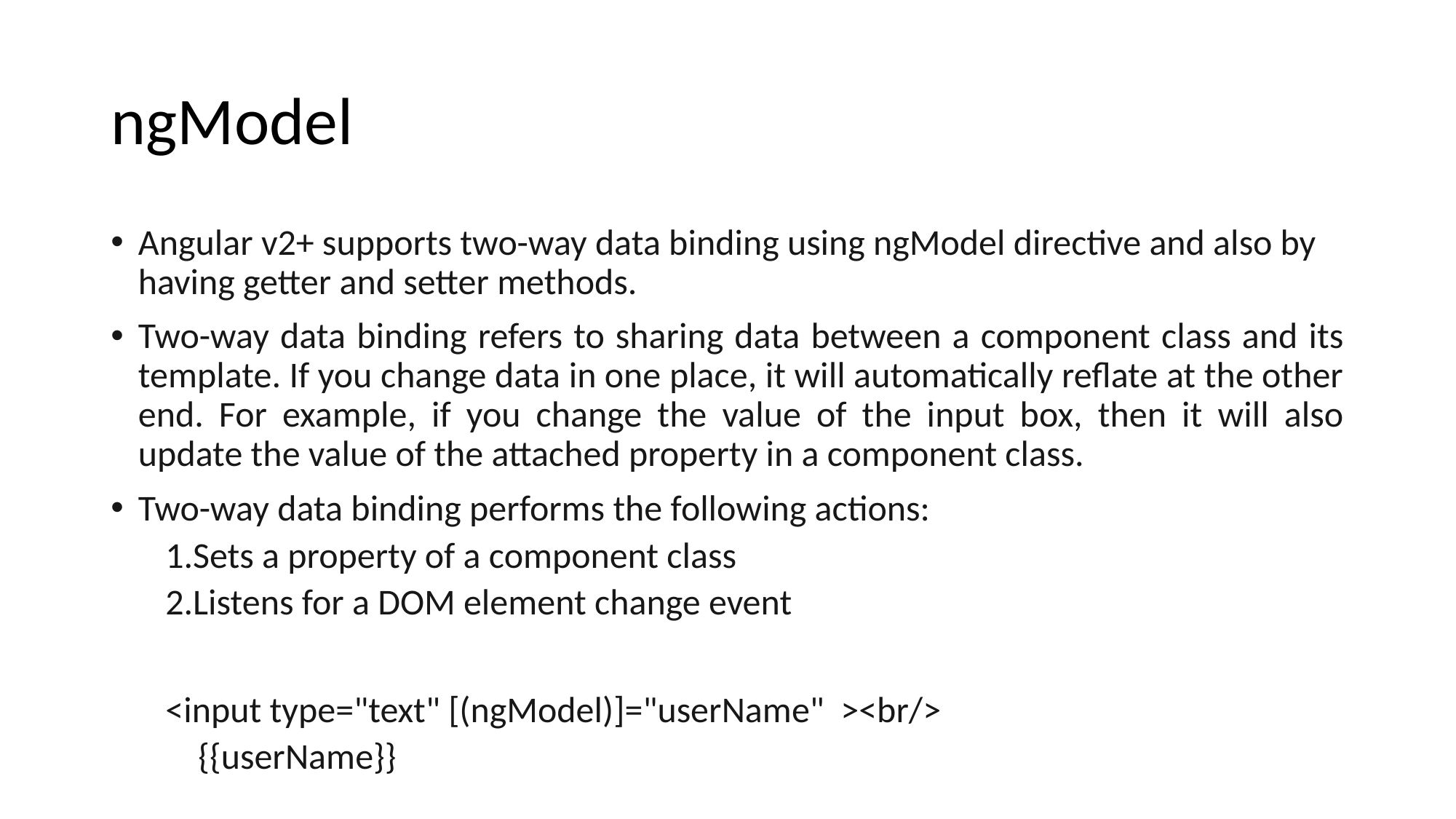

# ngModel
Angular v2+ supports two-way data binding using ngModel directive and also by having getter and setter methods.
Two-way data binding refers to sharing data between a component class and its template. If you change data in one place, it will automatically reflate at the other end. For example, if you change the value of the input box, then it will also update the value of the attached property in a component class.
Two-way data binding performs the following actions:
Sets a property of a component class
Listens for a DOM element change event

<input type="text" [(ngModel)]="userName"  ><br/>
    {{userName}}